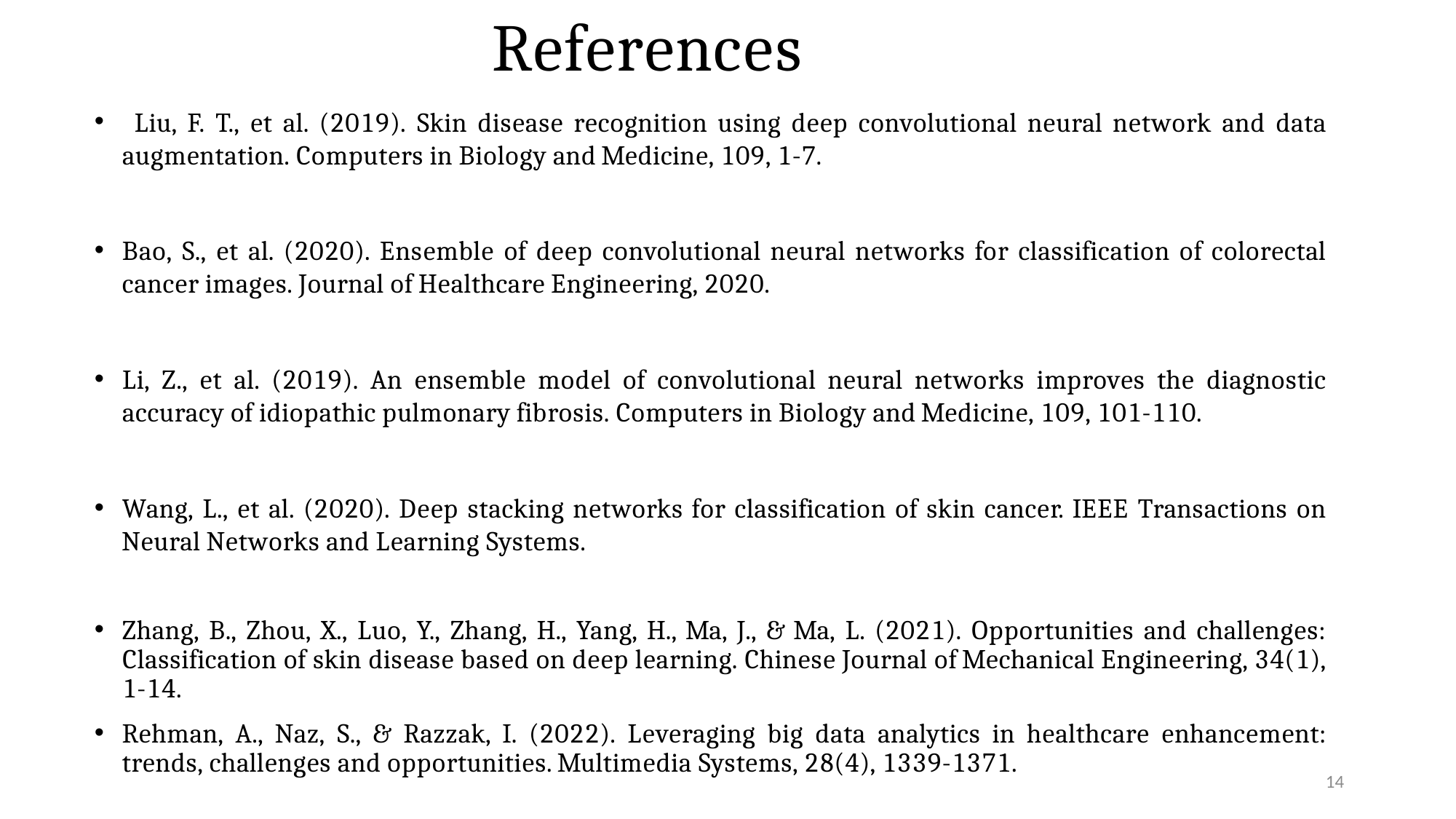

# References
  Liu, F. T., et al. (2019). Skin disease recognition using deep convolutional neural network and data augmentation. Computers in Biology and Medicine, 109, 1-7.

Bao, S., et al. (2020). Ensemble of deep convolutional neural networks for classification of colorectal cancer images. Journal of Healthcare Engineering, 2020.

Li, Z., et al. (2019). An ensemble model of convolutional neural networks improves the diagnostic accuracy of idiopathic pulmonary fibrosis. Computers in Biology and Medicine, 109, 101-110.

Wang, L., et al. (2020). Deep stacking networks for classification of skin cancer. IEEE Transactions on Neural Networks and Learning Systems.

Zhang, B., Zhou, X., Luo, Y., Zhang, H., Yang, H., Ma, J., & Ma, L. (2021). Opportunities and challenges: Classification of skin disease based on deep learning. Chinese Journal of Mechanical Engineering, 34(1), 1-14.
Rehman, A., Naz, S., & Razzak, I. (2022). Leveraging big data analytics in healthcare enhancement: trends, challenges and opportunities. Multimedia Systems, 28(4), 1339-1371.

14